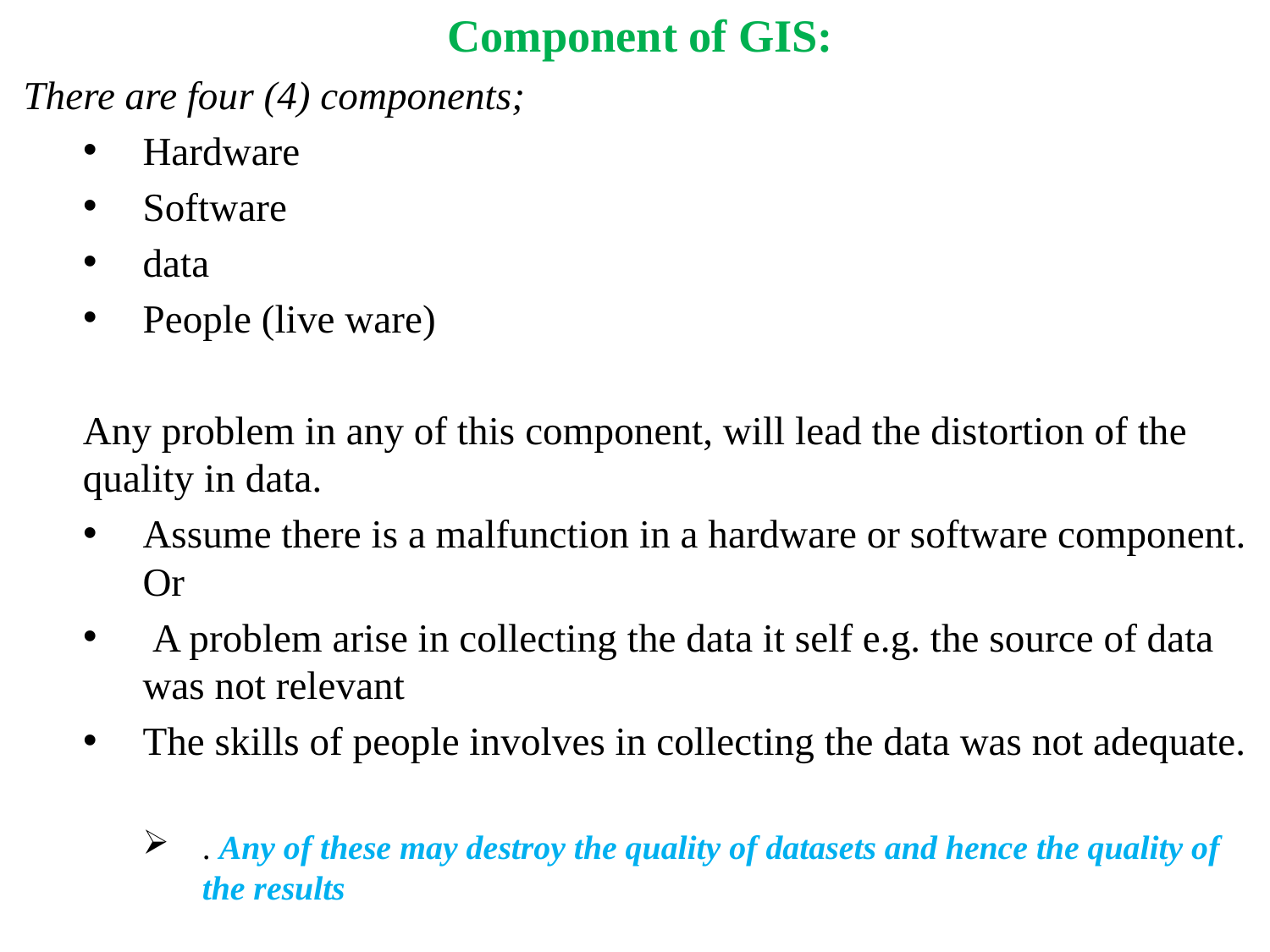

Component of GIS:
There are four (4) components;
Hardware
Software
data
People (live ware)

Any problem in any of this component, will lead the distortion of the  quality in data.
Assume there is a malfunction in a hardware or software component. Or
 A problem arise in collecting the data it self e.g. the source of data was not relevant
The skills of people involves in collecting the data was not adequate.

. Any of these may destroy the quality of datasets and hence the quality of the results